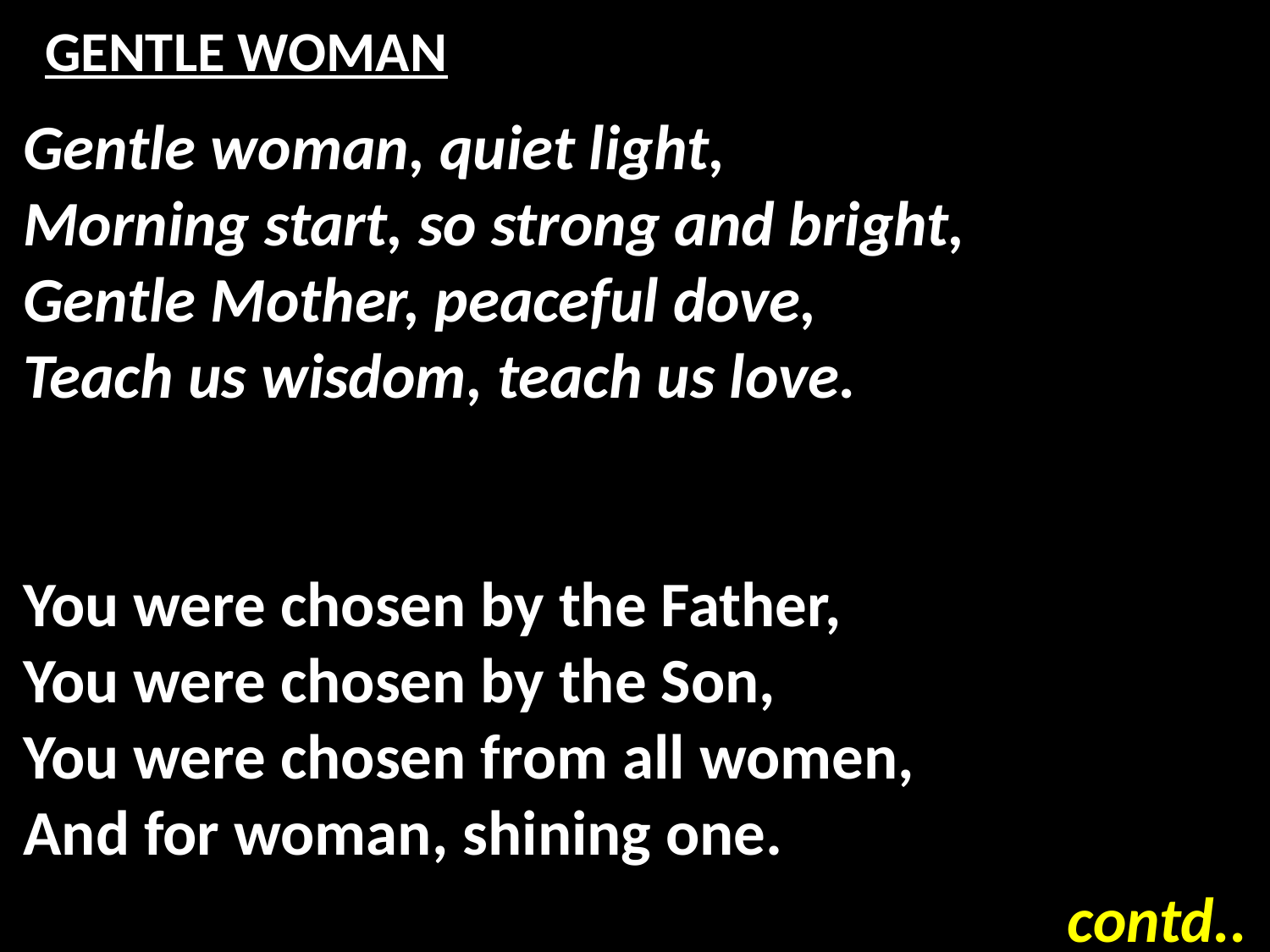

# GENTLE WOMAN
Gentle woman, quiet light,
Morning start, so strong and bright,
Gentle Mother, peaceful dove,
Teach us wisdom, teach us love.

You were chosen by the Father,
You were chosen by the Son,
You were chosen from all women,
And for woman, shining one.
contd..